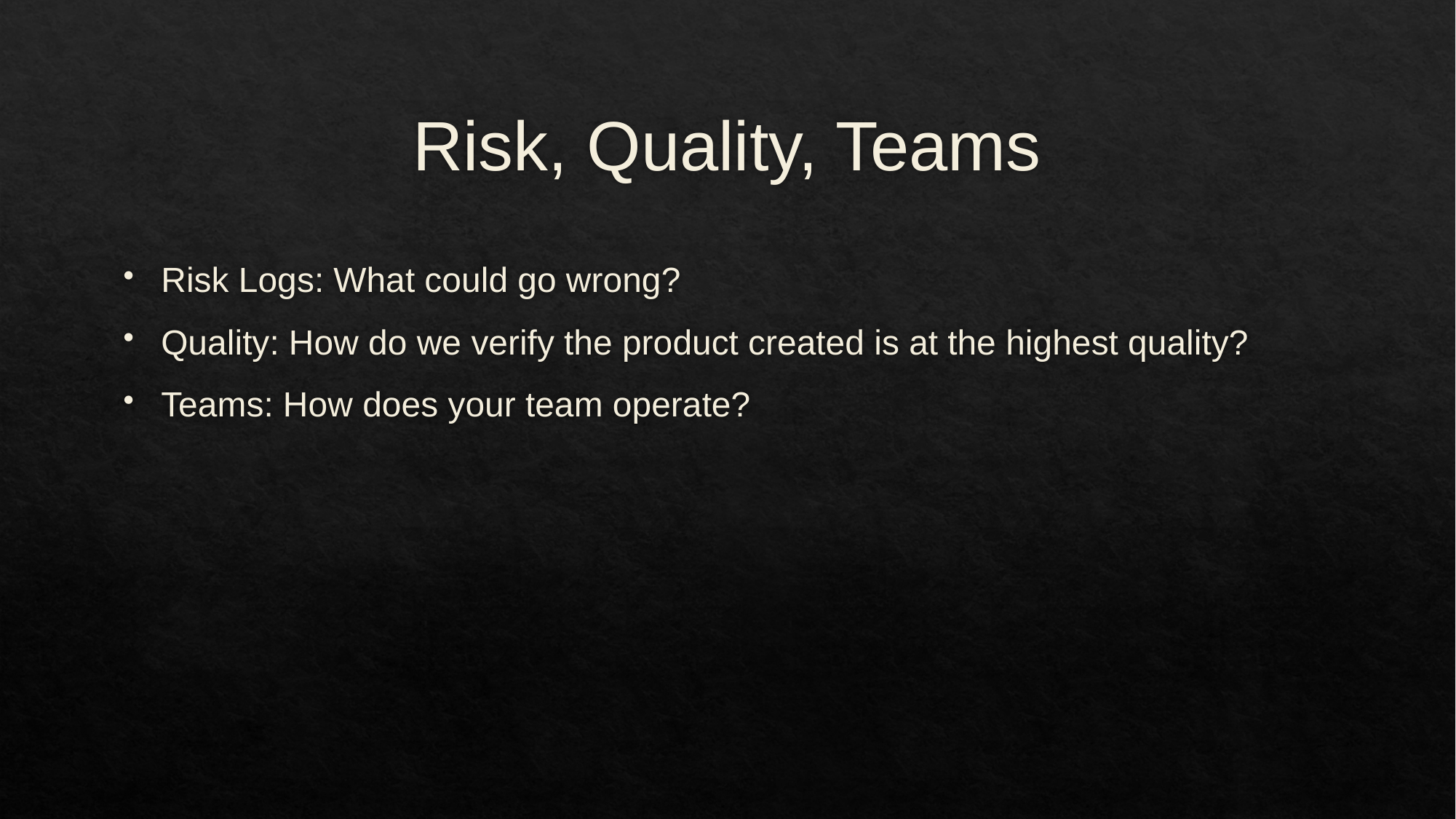

# Risk, Quality, Teams
Risk Logs: What could go wrong?
Quality: How do we verify the product created is at the highest quality?
Teams: How does your team operate?